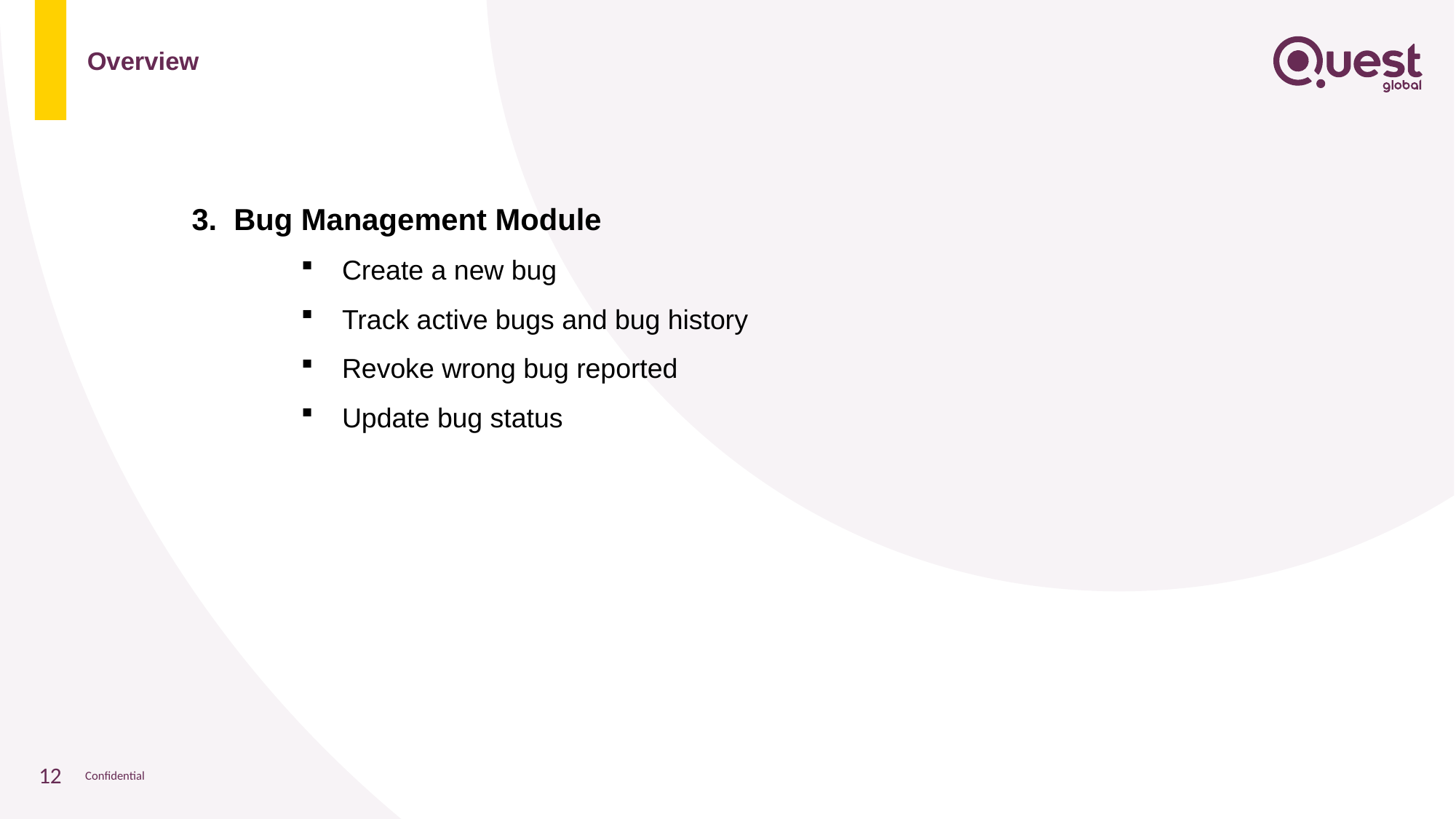

# Overview
3.  Bug Management Module
Create a new bug
Track active bugs and bug history
Revoke wrong bug reported
Update bug status